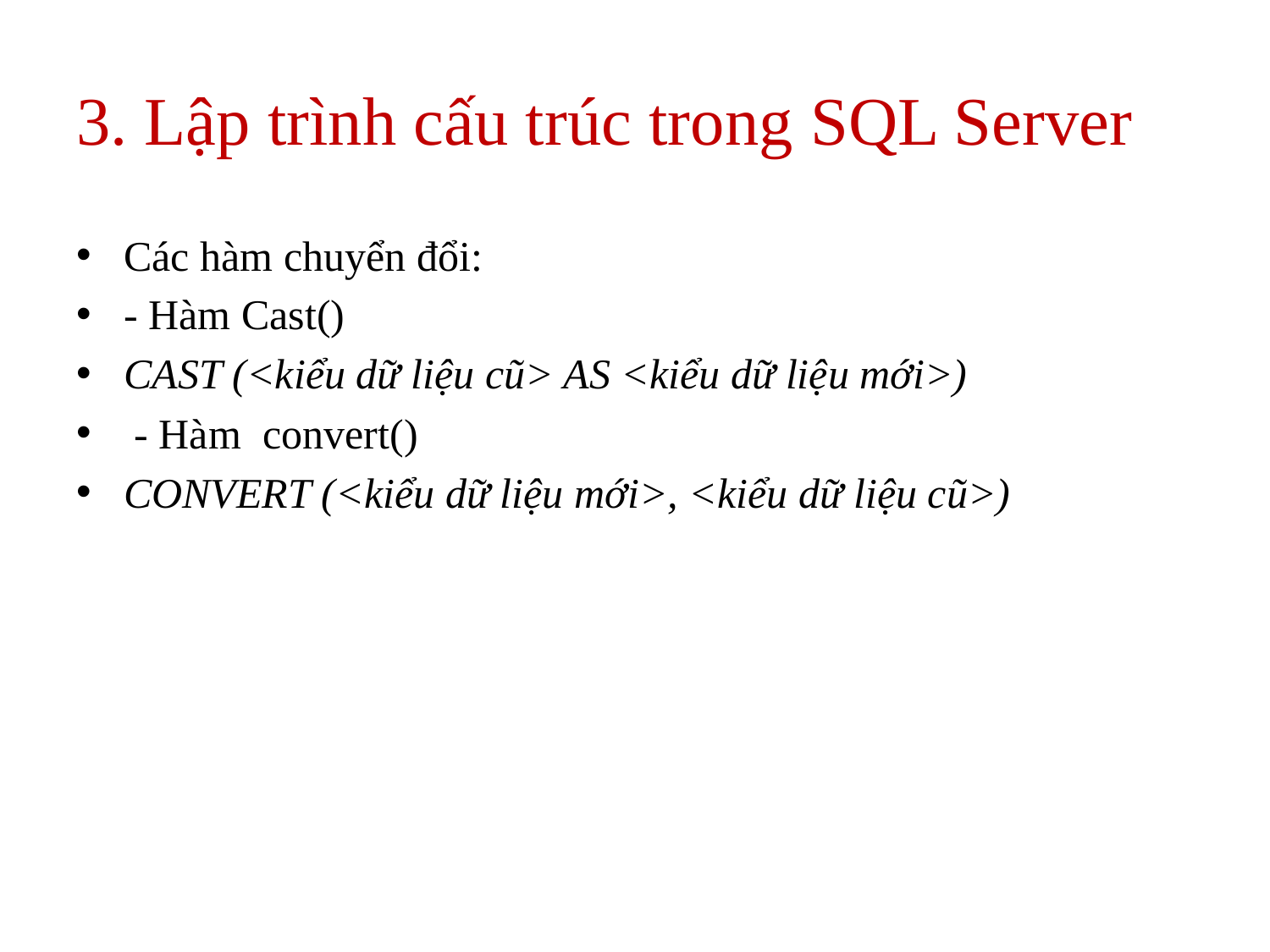

# 3. Lập trình cấu trúc trong SQL Server
Các hàm chuyển đổi:
- Hàm Cast()
CAST (<kiểu dữ liệu cũ> AS <kiểu dữ liệu mới>)
 - Hàm  convert()
CONVERT (<kiểu dữ liệu mới>, <kiểu dữ liệu cũ>)